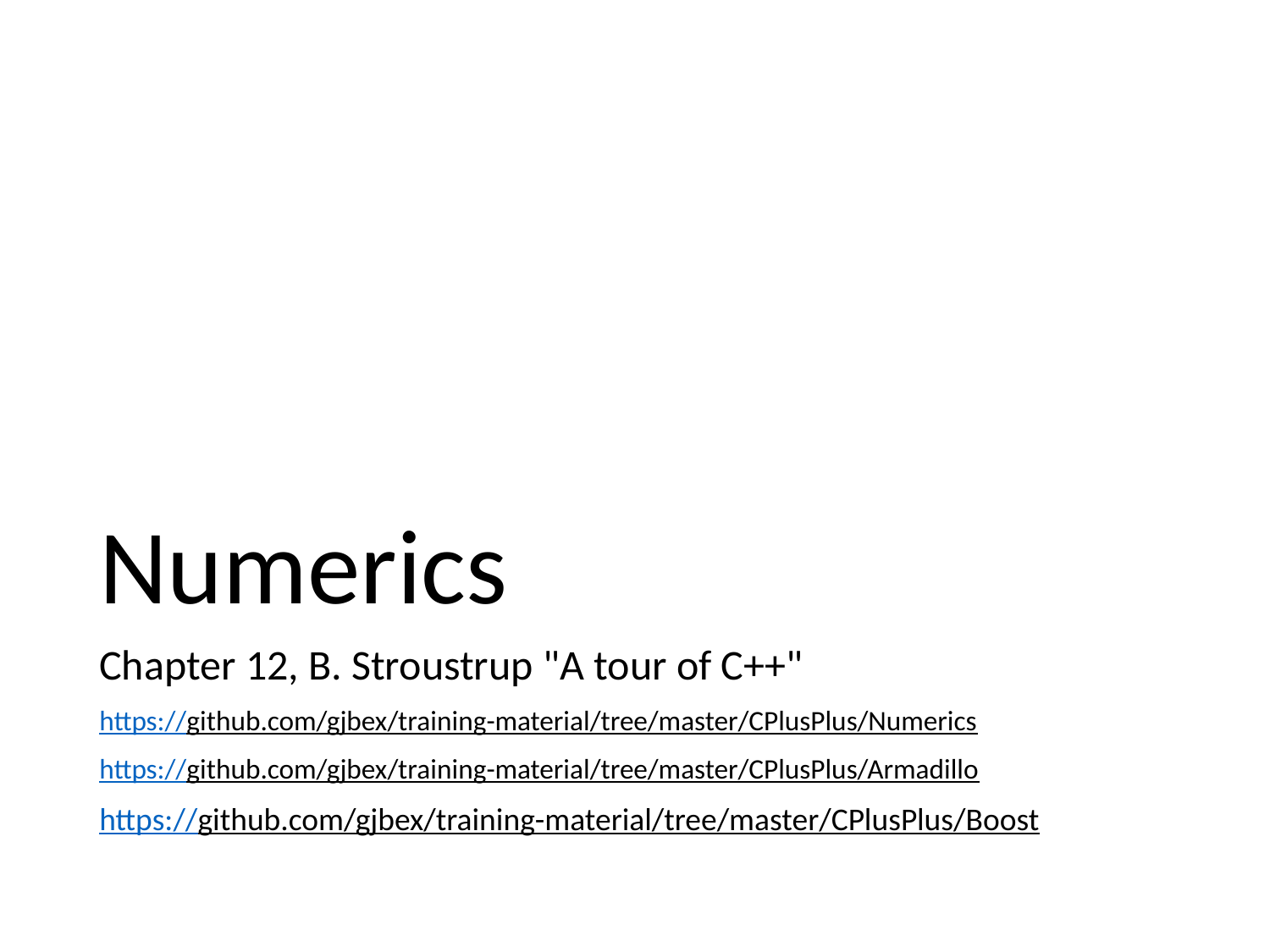

# Numerics
Chapter 12, B. Stroustrup "A tour of C++"
https://github.com/gjbex/training-material/tree/master/CPlusPlus/Numerics
https://github.com/gjbex/training-material/tree/master/CPlusPlus/Armadillo
https://github.com/gjbex/training-material/tree/master/CPlusPlus/Boost